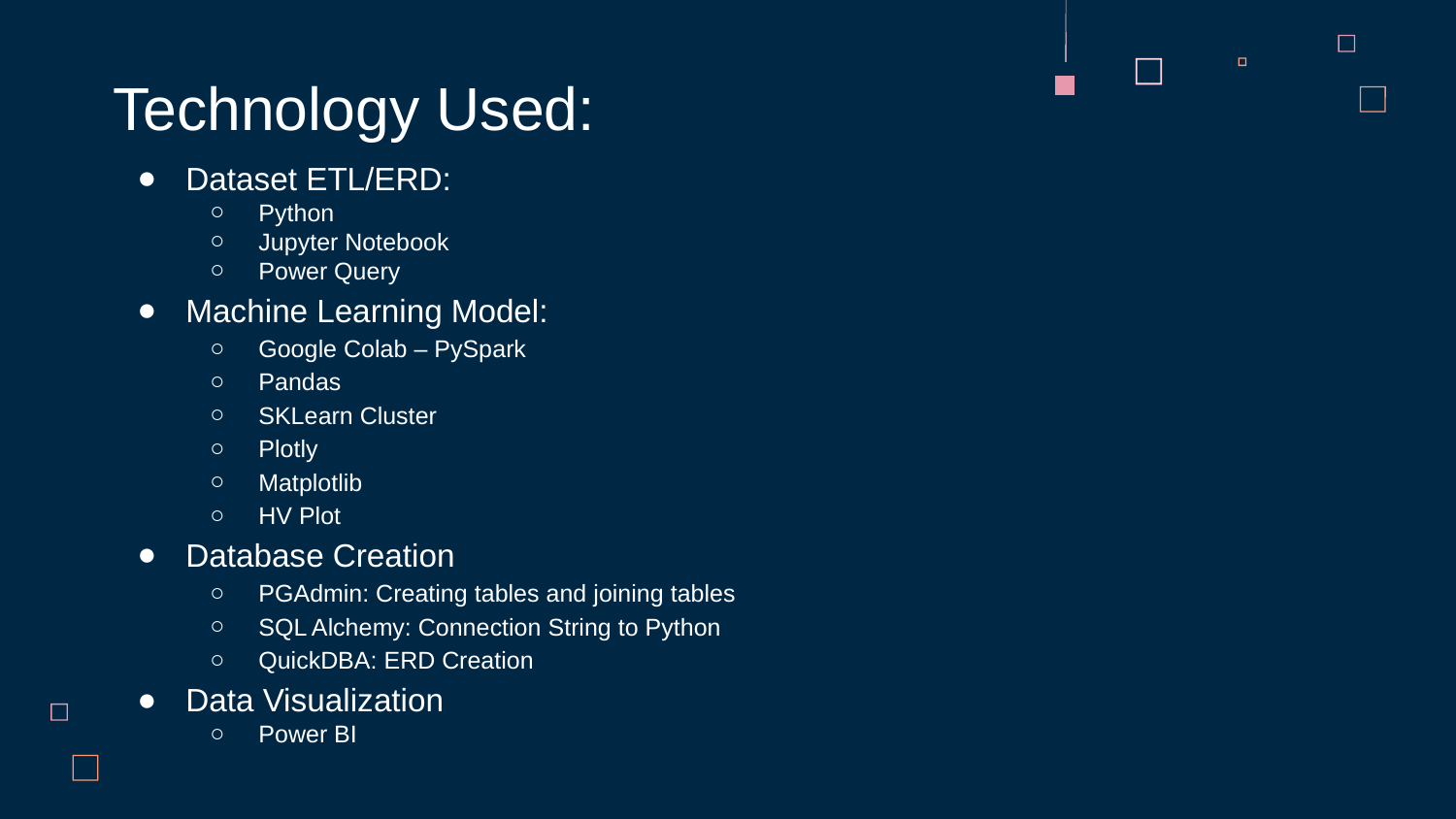

# Technology Used:
Dataset ETL/ERD:
Python
Jupyter Notebook
Power Query
Machine Learning Model:
Google Colab – PySpark
Pandas
SKLearn Cluster
Plotly
Matplotlib
HV Plot
Database Creation
PGAdmin: Creating tables and joining tables
SQL Alchemy: Connection String to Python
QuickDBA: ERD Creation
Data Visualization
Power BI